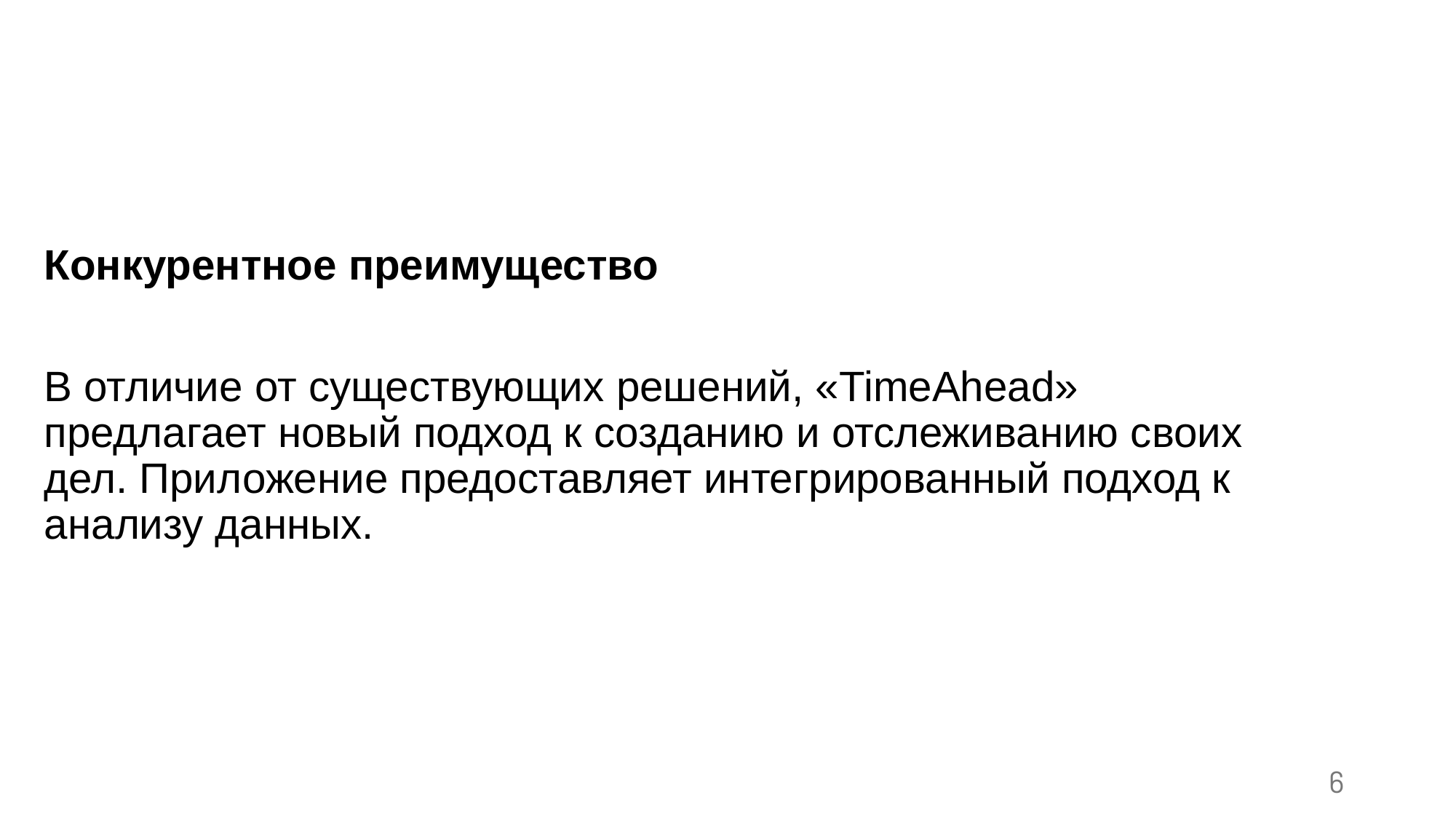

Конкурентное преимущество

В отличие от существующих решений, «TimeAhead» предлагает новый подход к созданию и отслеживанию своих дел. Приложение предоставляет интегрированный подход к анализу данных.
6